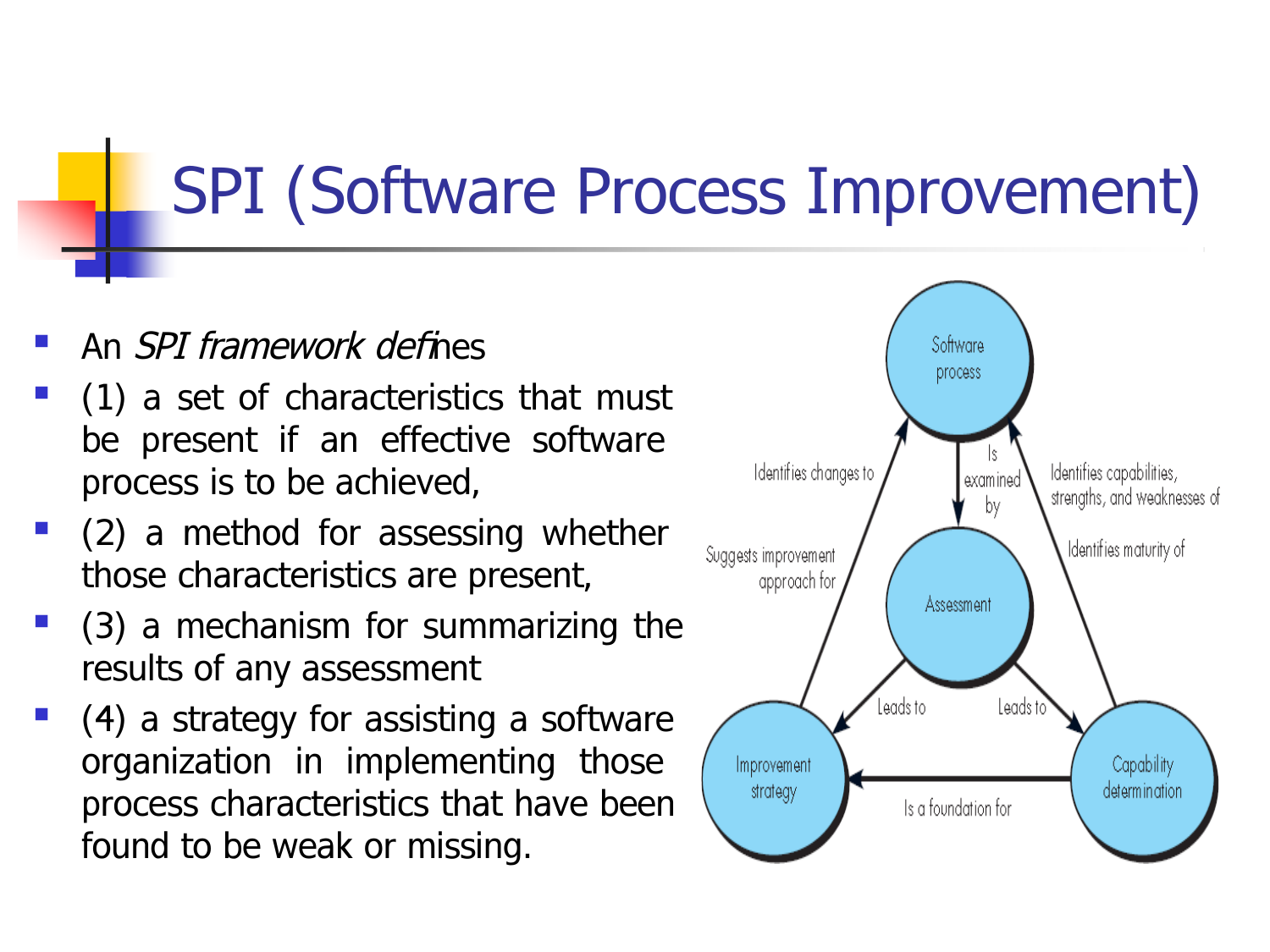

# SPI (Software Process Improvement)

An SPI framework defines
(1) a set of characteristics that must  be present if an effective software  process is to be achieved,
(2) a method for assessing whether  those characteristics are present,
(3) a mechanism for summarizing the
results of any assessment
(4) a strategy for assisting a software  organization in implementing those  process characteristics that have been  found to be weak or missing.